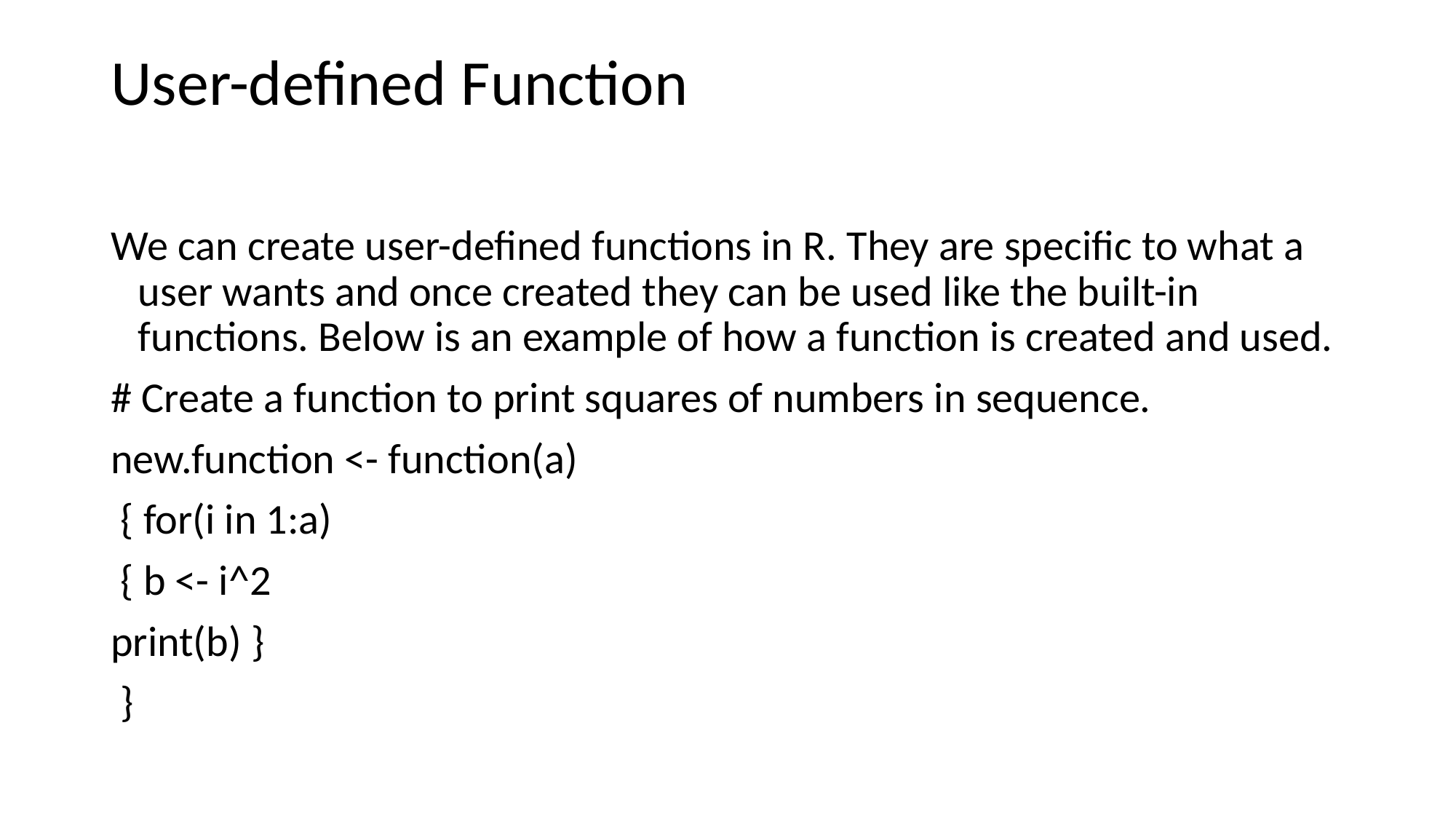

# User-defined Function
We can create user-defined functions in R. They are specific to what a user wants and once created they can be used like the built-in functions. Below is an example of how a function is created and used.
# Create a function to print squares of numbers in sequence.
new.function <- function(a)
 { for(i in 1:a)
 { b <- i^2
print(b) }
 }